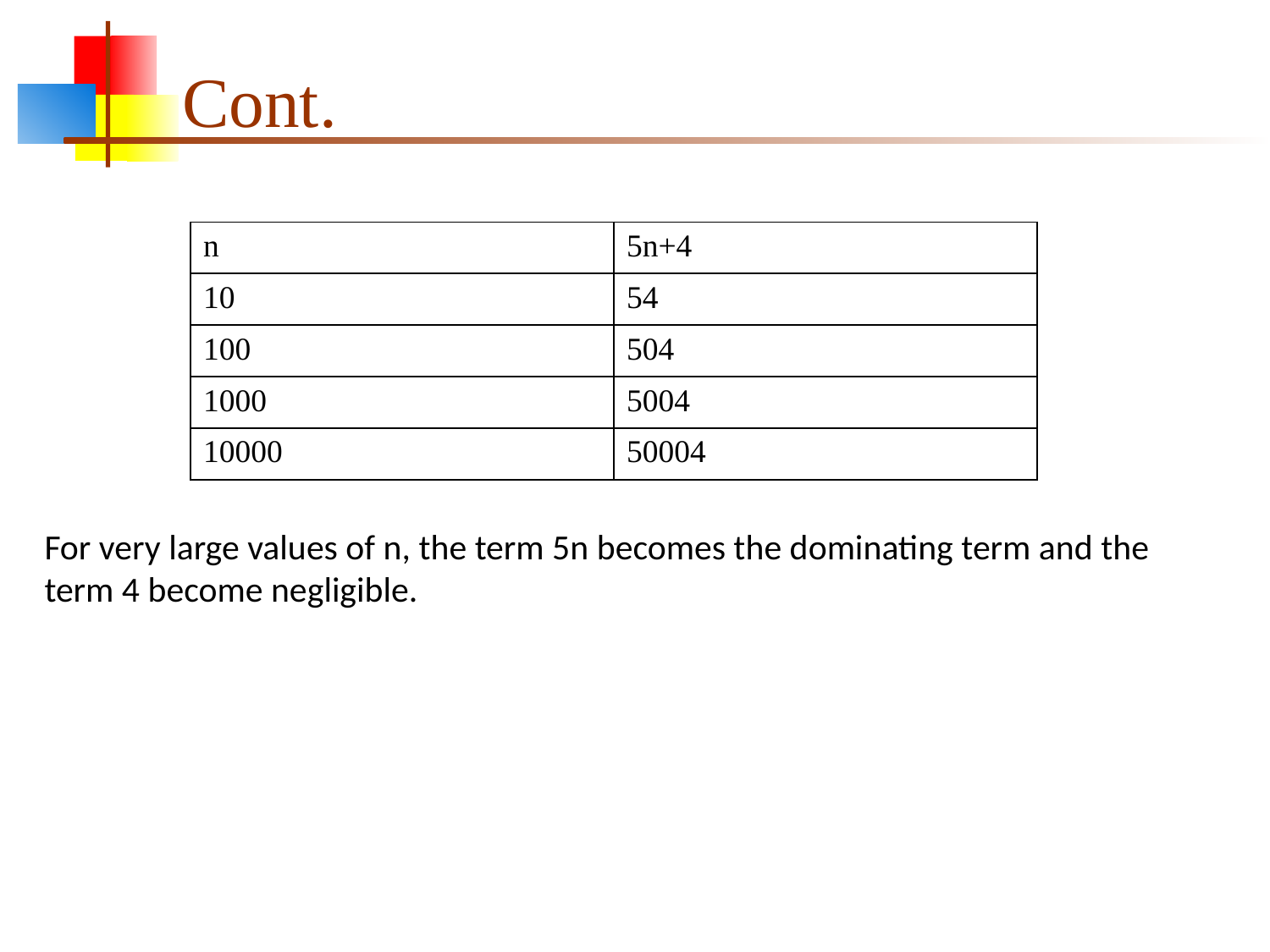

# Cont.
| n | 5n+4 |
| --- | --- |
| 10 | 54 |
| 100 | 504 |
| 1000 | 5004 |
| 10000 | 50004 |
For very large values of n, the term 5n becomes the dominating term and the term 4 become negligible.